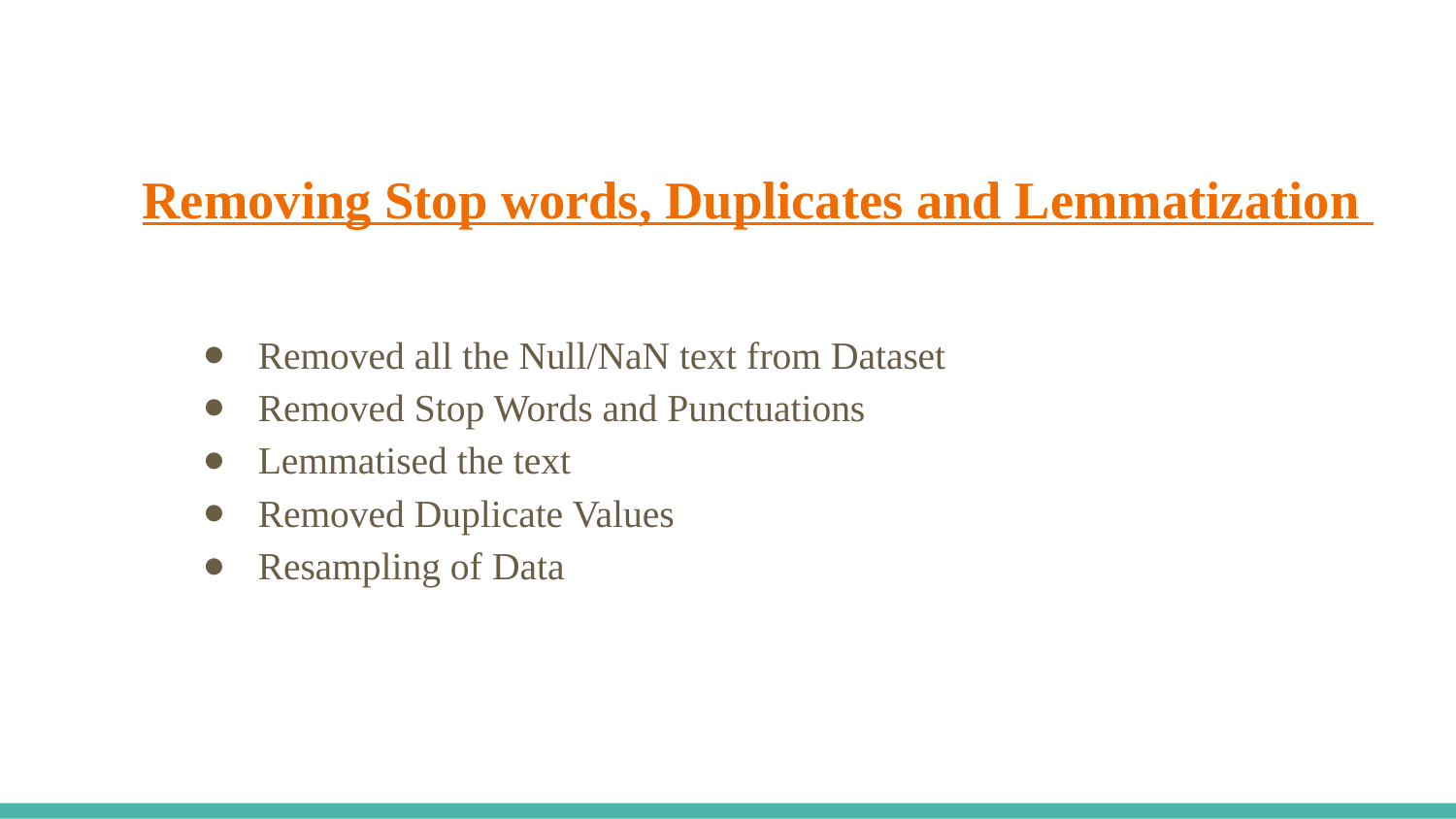

# Removing Stop words, Duplicates and Lemmatization

Removed all the Null/NaN text from Dataset
Removed Stop Words and Punctuations
Lemmatised the text
Removed Duplicate Values
Resampling of Data